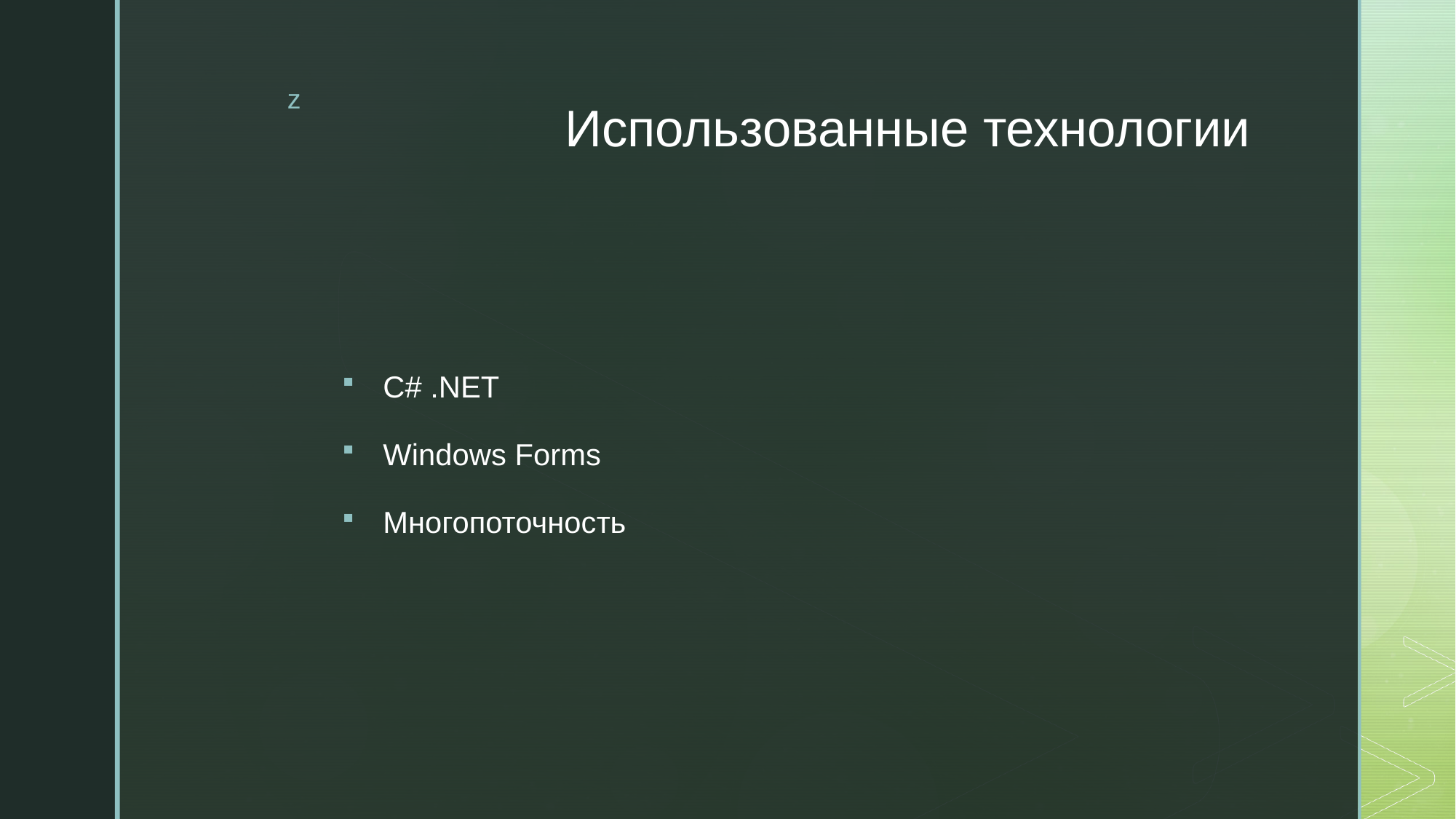

# Использованные технологии
C# .NET
Windows Forms
Многопоточность